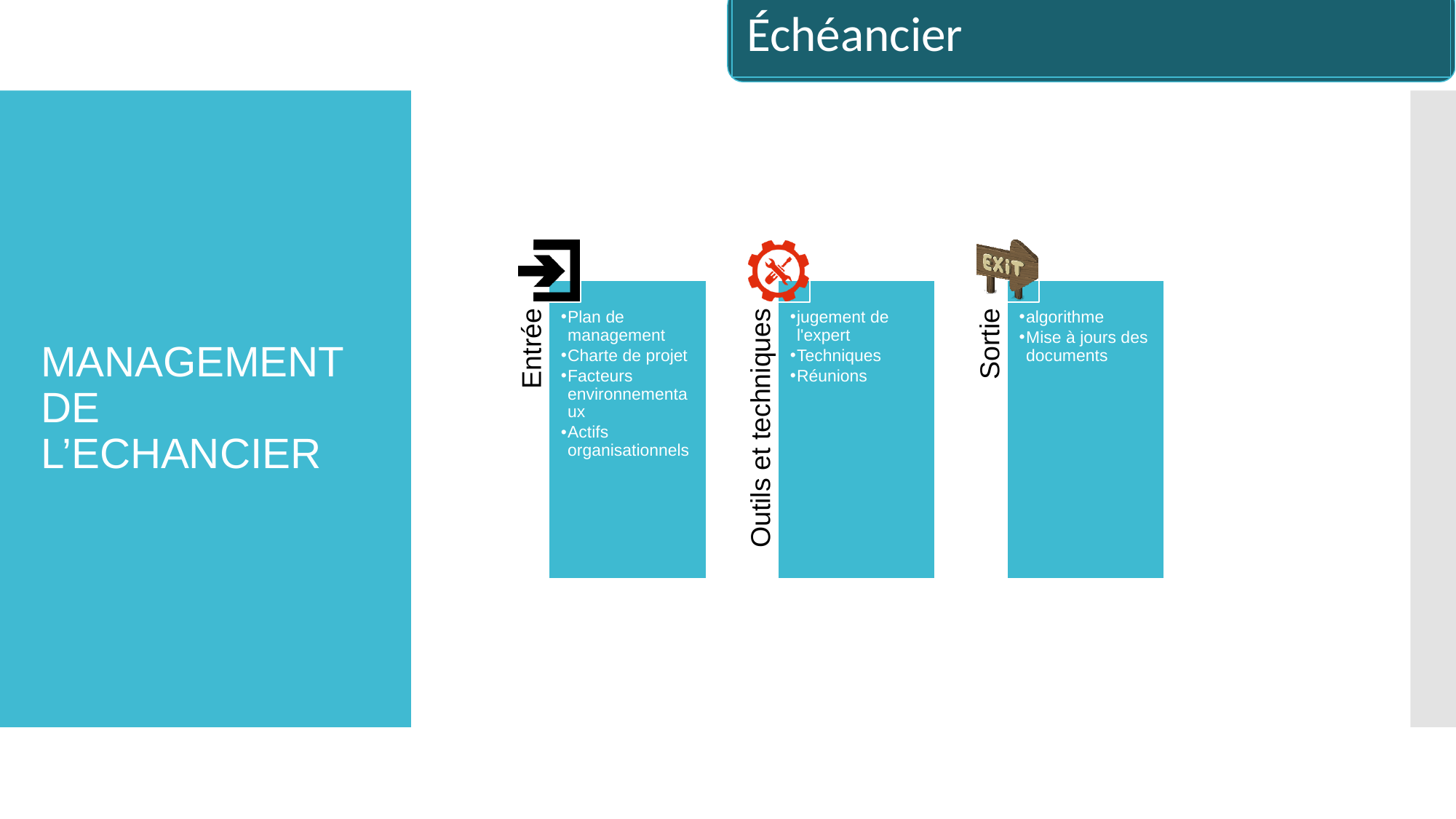

Échéancier
# MANAGEMENT DE L’ECHANCIER

Plan de management
Charte de projet
Facteurs environnementaux
Actifs organisationnels

jugement de l'expert
Techniques
Réunions

algorithme
Mise à jours des documents

Entrée

Outils et techniques

Sortie